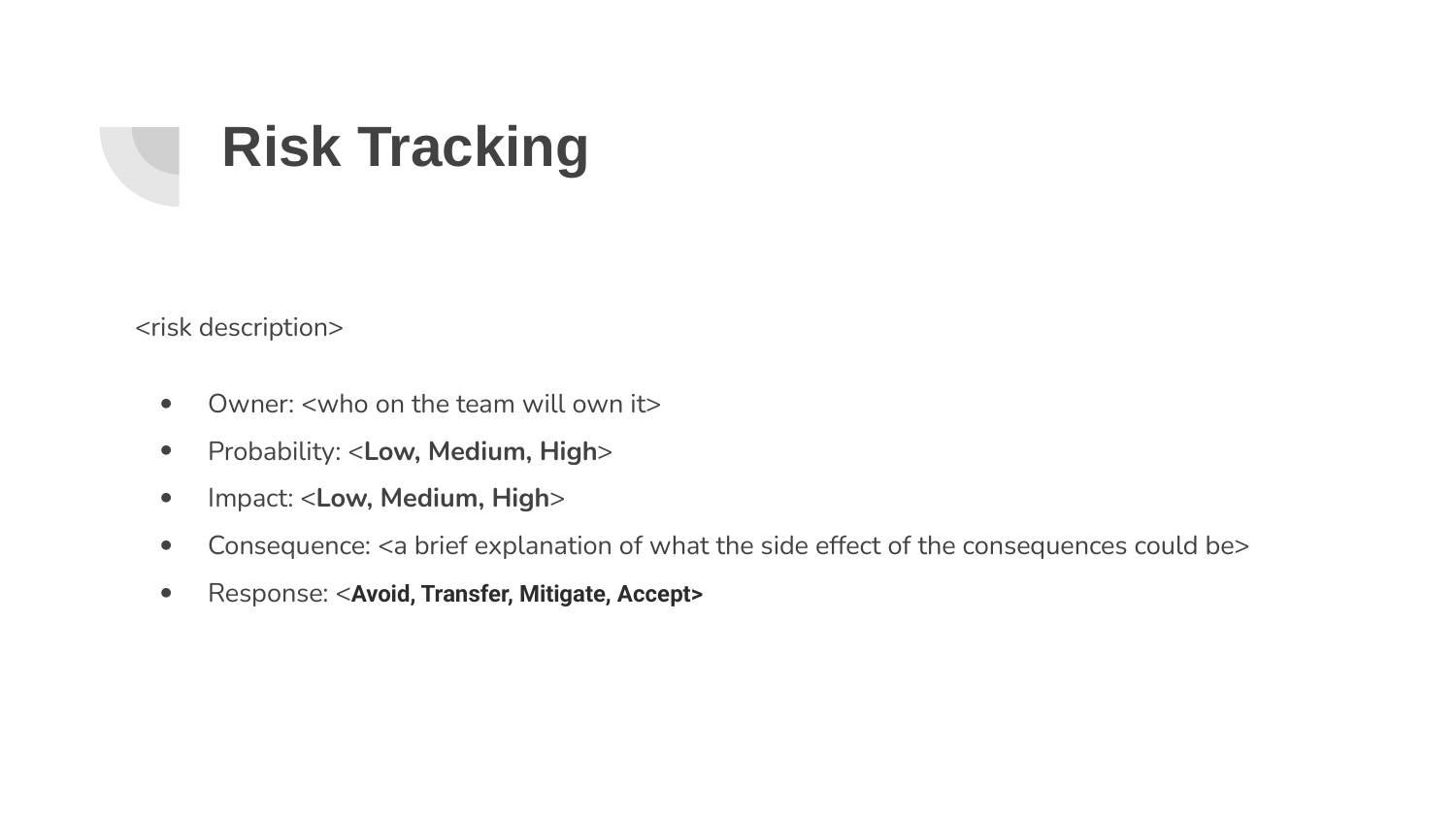

# Risk Tracking
<risk description>
Owner: <who on the team will own it>
Probability: <Low, Medium, High>
Impact: <Low, Medium, High>
Consequence: <a brief explanation of what the side effect of the consequences could be>
Response: <Avoid, Transfer, Mitigate, Accept>